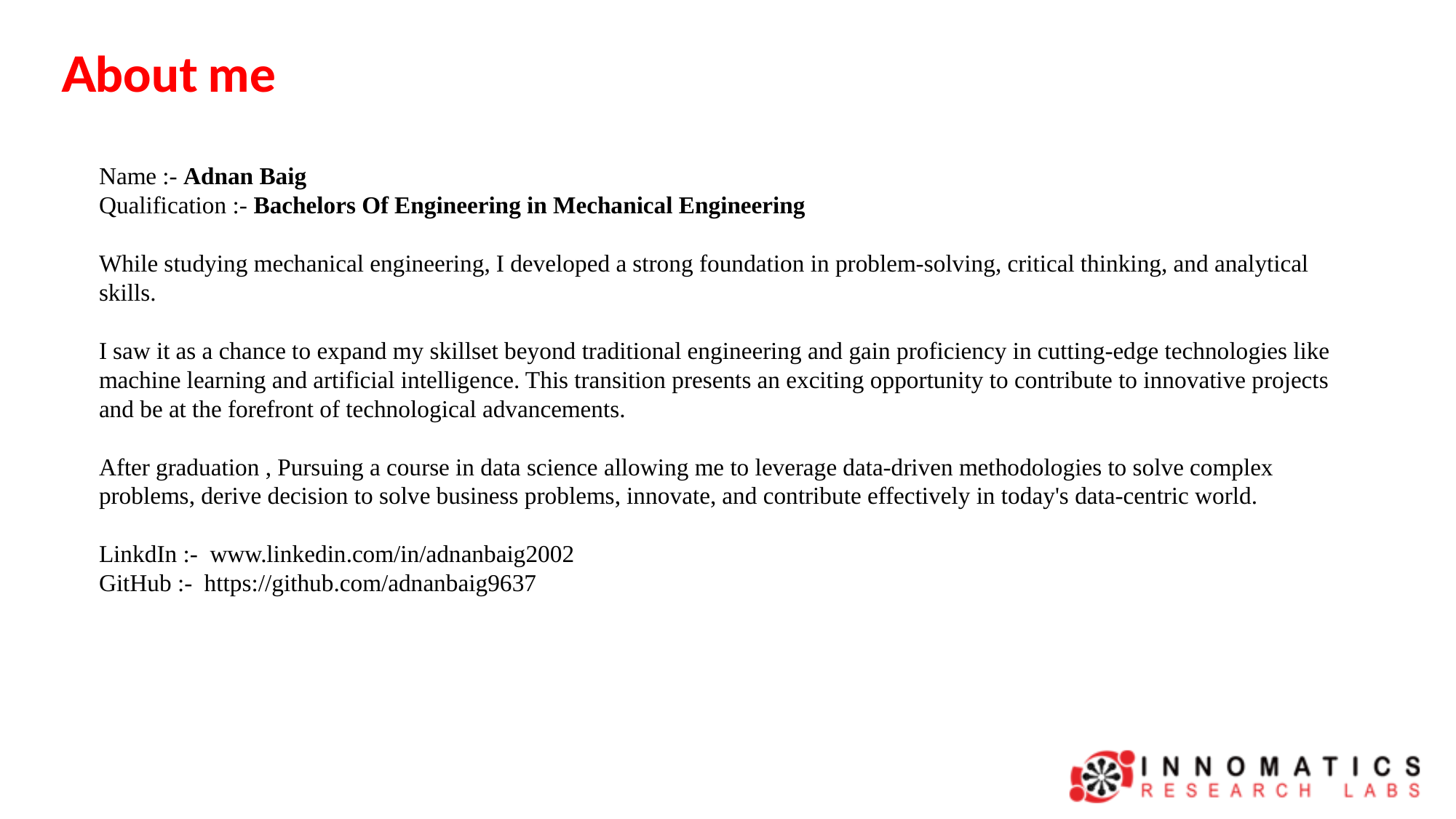

About me
Name :- Adnan Baig
Qualification :- Bachelors Of Engineering in Mechanical Engineering

While studying mechanical engineering, I developed a strong foundation in problem-solving, critical thinking, and analytical skills.

I saw it as a chance to expand my skillset beyond traditional engineering and gain proficiency in cutting-edge technologies like machine learning and artificial intelligence. This transition presents an exciting opportunity to contribute to innovative projects and be at the forefront of technological advancements.

After graduation , Pursuing a course in data science allowing me to leverage data-driven methodologies to solve complex problems, derive decision to solve business problems, innovate, and contribute effectively in today's data-centric world.

LinkdIn :-  www.linkedin.com/in/adnanbaig2002
GitHub :-  https://github.com/adnanbaig9637